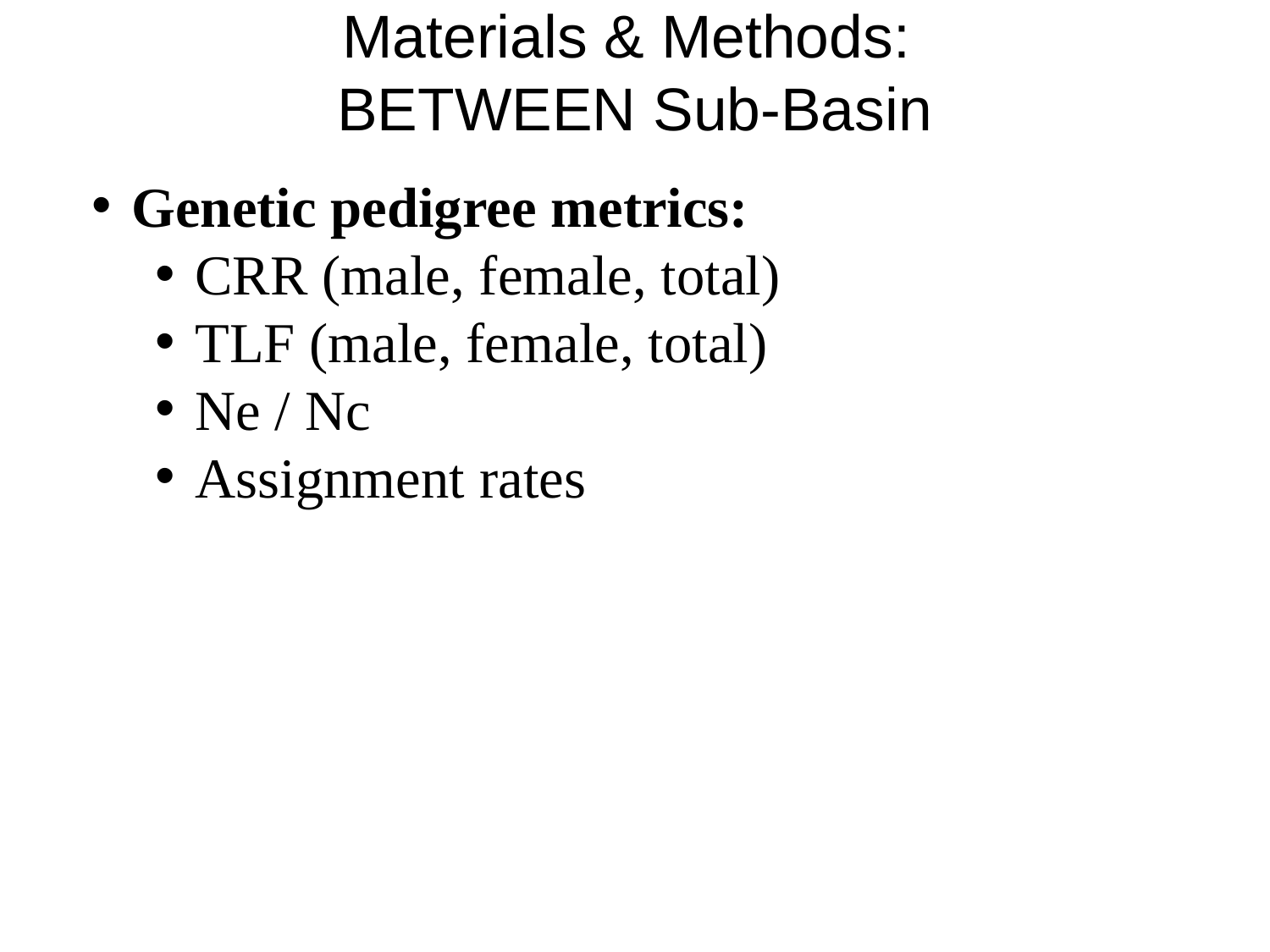

# Materials & Methods: BETWEEN Sub-Basin
Genetic pedigree metrics:
CRR (male, female, total)
TLF (male, female, total)
Ne / Nc
Assignment rates